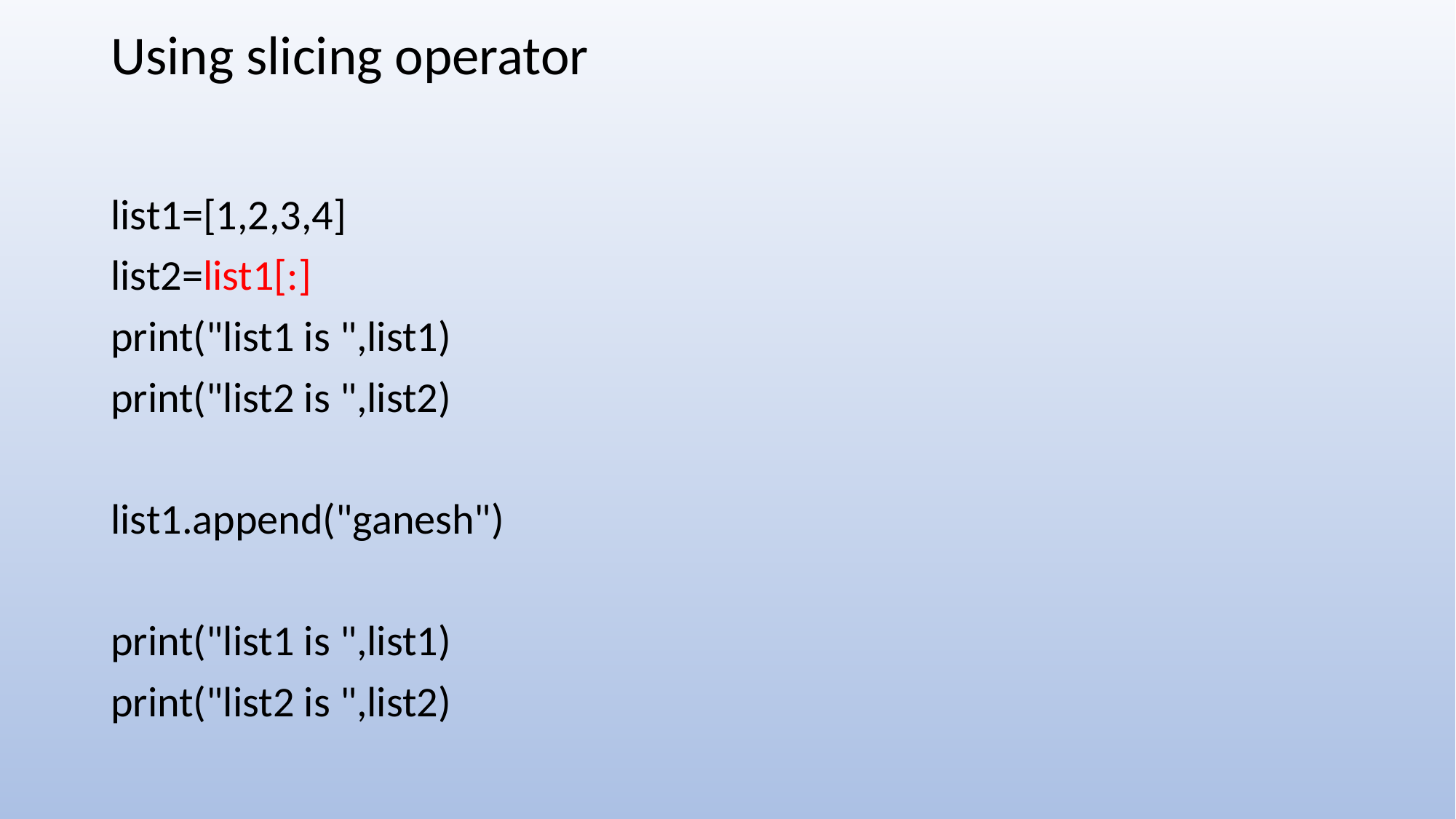

# Using slicing operator

list1=[1,2,3,4]
list2=list1[:]
print("list1 is ",list1)
print("list2 is ",list2)

list1.append("ganesh")

print("list1 is ",list1)
print("list2 is ",list2)